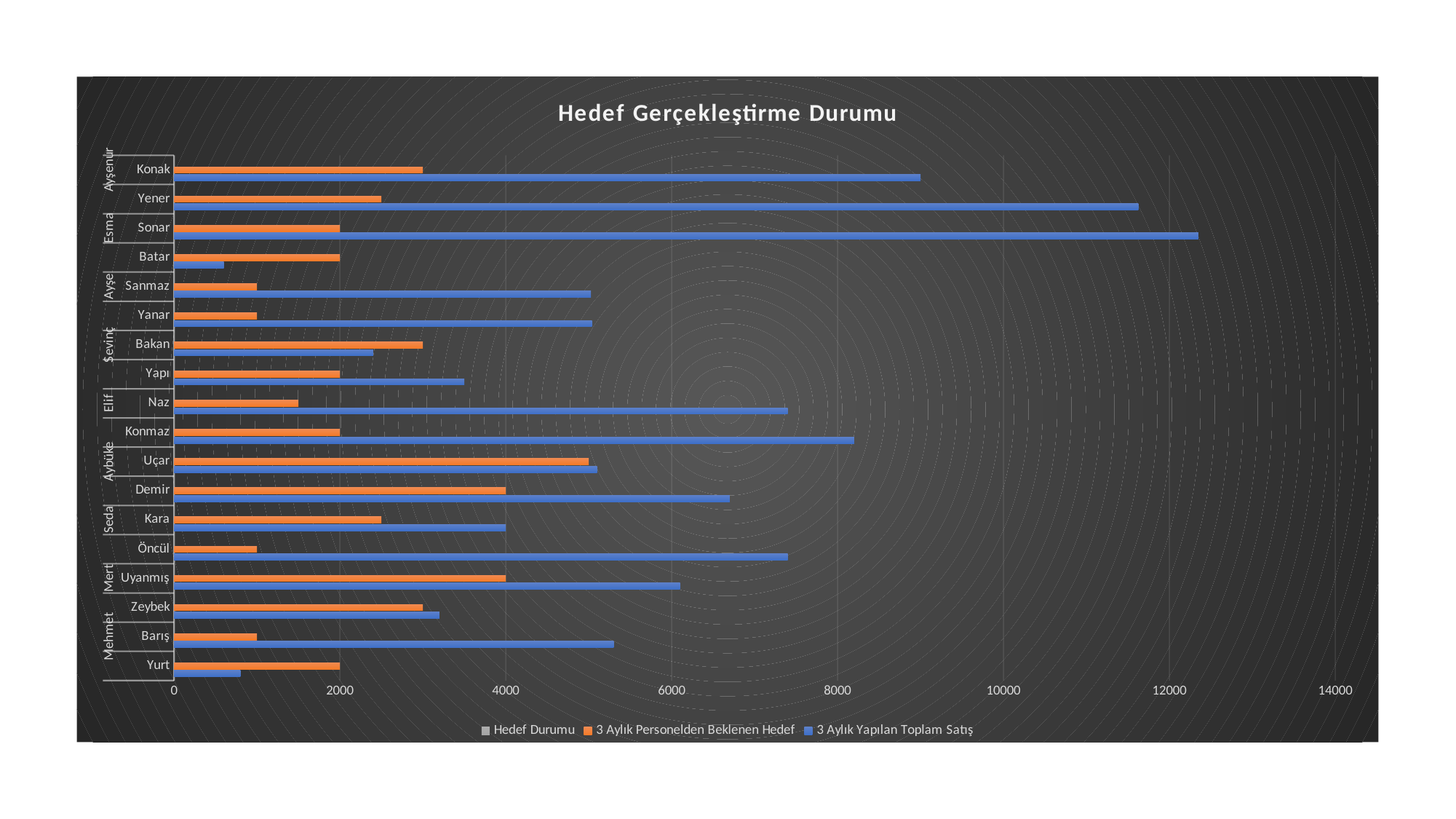

### Chart: Hedef Gerçekleştirme Durumu

| Category | 3 Aylık Yapılan Toplam Satış | 3 Aylık Personelden Beklenen Hedef | Hedef Durumu |
|---|---|---|---|
| Yurt | 800.0 | 2000.0 | 0.0 |
| Barış | 5300.0 | 1000.0 | 0.0 |
| Zeybek | 3200.0 | 3000.0 | 0.0 |
| Uyanmış | 6100.0 | 4000.0 | 0.0 |
| Öncül | 7400.0 | 1000.0 | 0.0 |
| Kara | 4000.0 | 2500.0 | 0.0 |
| Demir | 6700.0 | 4000.0 | 0.0 |
| Uçar | 5100.0 | 5000.0 | 0.0 |
| Konmaz | 8200.0 | 2000.0 | 0.0 |
| Naz | 7400.0 | 1500.0 | 0.0 |
| Yapı | 3500.0 | 2000.0 | 0.0 |
| Bakan | 2400.0 | 3000.0 | 0.0 |
| Yanar | 5040.0 | 1000.0 | 0.0 |
| Sanmaz | 5025.0 | 1000.0 | 0.0 |
| Batar | 600.0 | 2000.0 | 0.0 |
| Sonar | 12350.0 | 2000.0 | 0.0 |
| Yener | 11625.0 | 2500.0 | 0.0 |
| Konak | 9000.0 | 3000.0 | 0.0 |